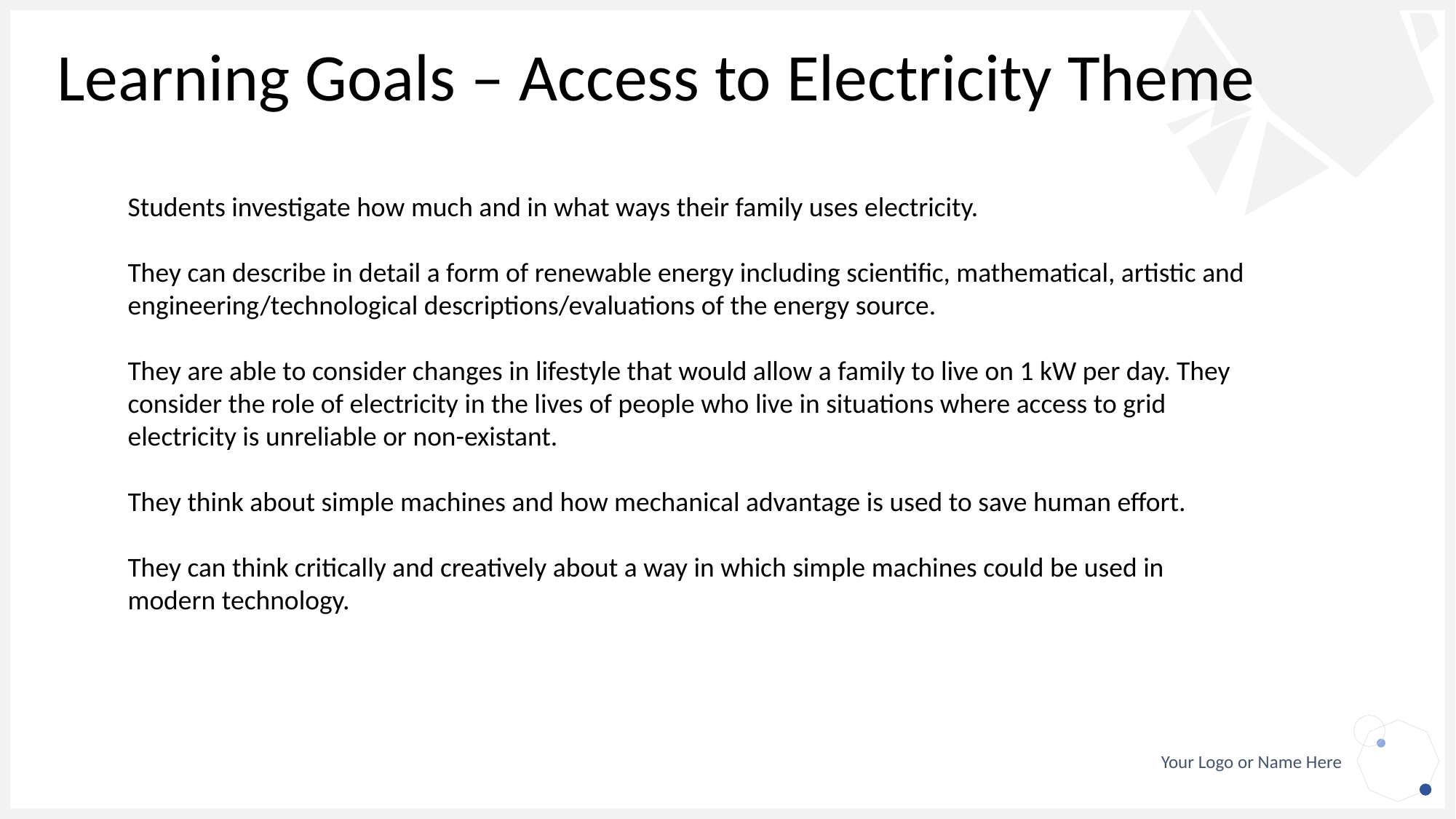

# Learning Goals – Access to Electricity Theme
Students investigate how much and in what ways their family uses electricity.

They can describe in detail a form of renewable energy including scientific, mathematical, artistic and engineering/technological descriptions/evaluations of the energy source.

They are able to consider changes in lifestyle that would allow a family to live on 1 kW per day. They consider the role of electricity in the lives of people who live in situations where access to grid electricity is unreliable or non-existant.

They think about simple machines and how mechanical advantage is used to save human effort.

They can think critically and creatively about a way in which simple machines could be used in modern technology.
11